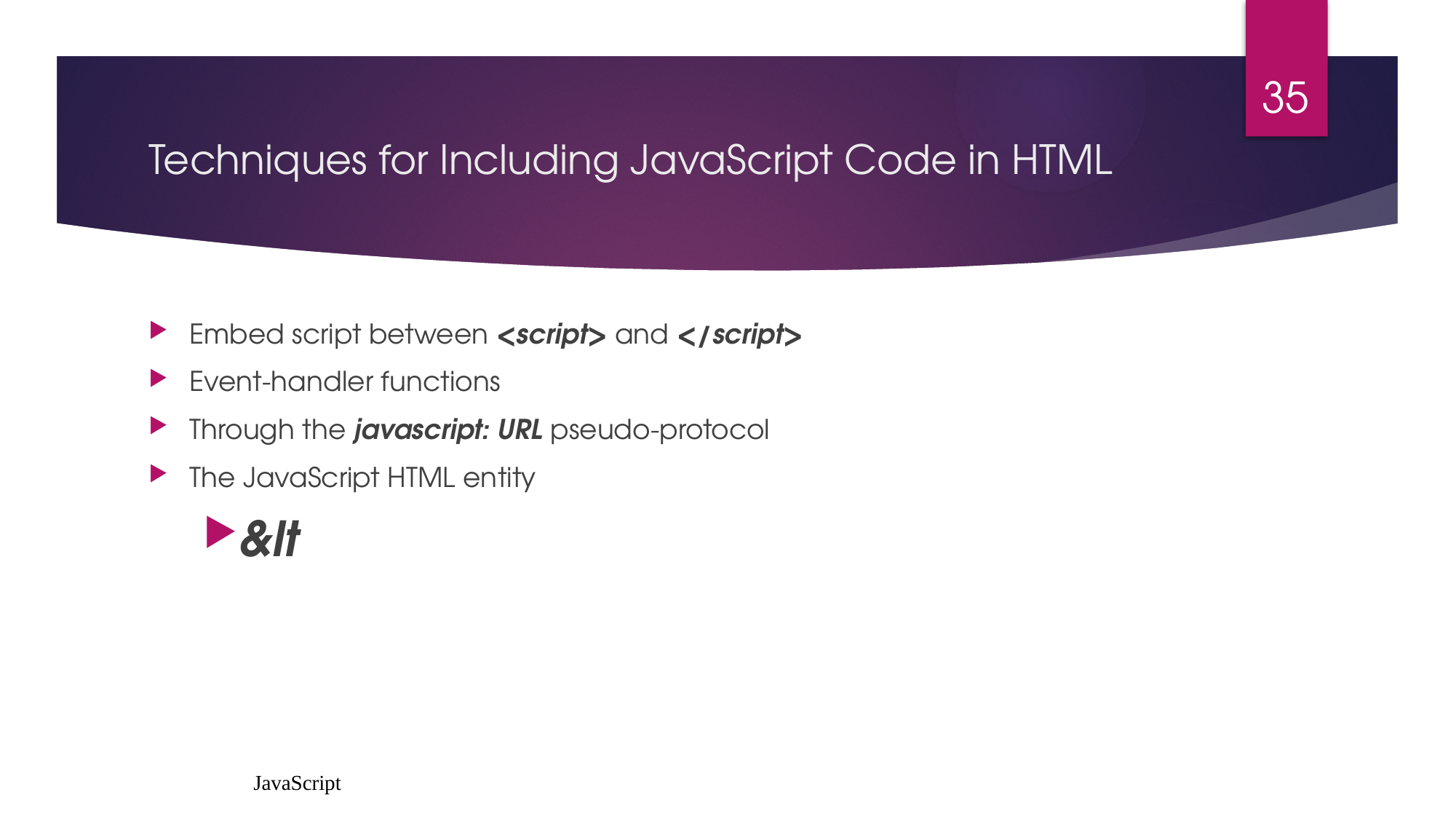

35
# Techniques for Including JavaScript Code in HTML
Embed script between <script> and </script>
Event-handler functions
Through the javascript: URL pseudo-protocol
The JavaScript HTML entity
&lt
JavaScript